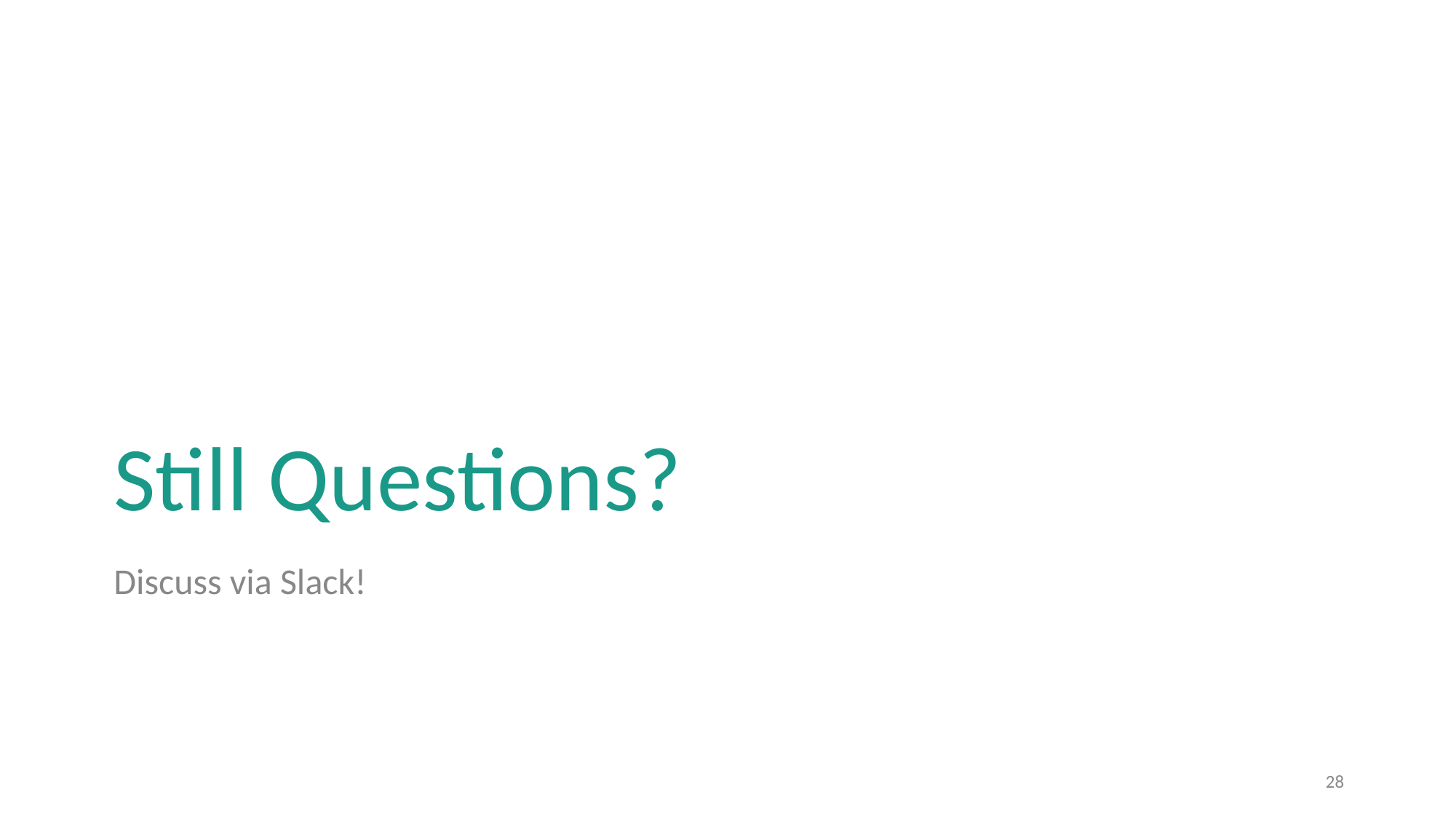

# Still Questions?
Discuss via Slack!
28